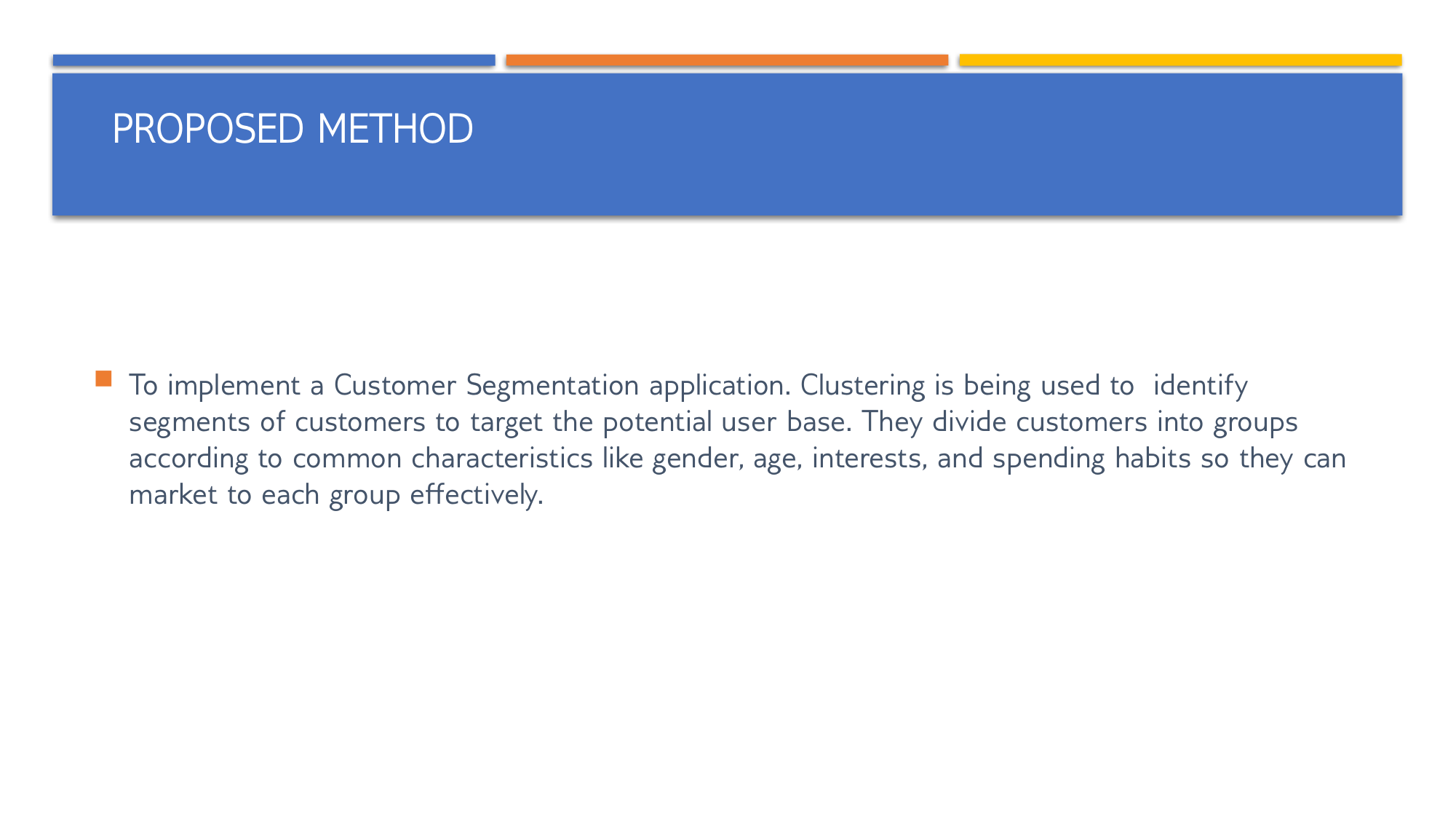

# Proposed Method

To implement a Customer Segmentation application. Clustering is being used to  identify segments of customers to target the potential user base. They divide customers into groups according to common characteristics like gender, age, interests, and spending habits so they can market to each group effectively.